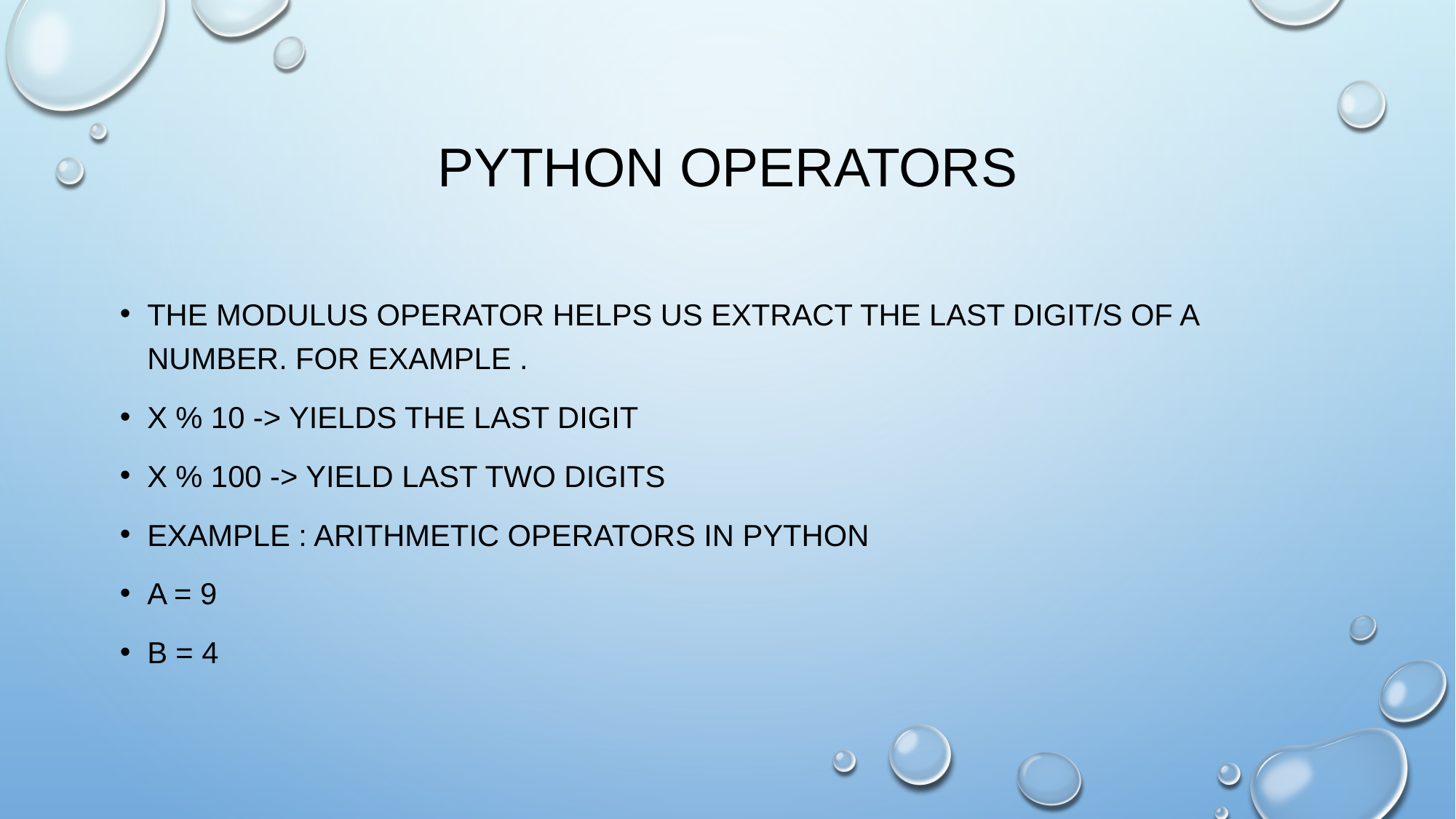

# Python operators
The modulus operator helps us extract the last digit/s of a number. For example .
X % 10 -> yields the last digit
X % 100 -> yield last two digits
Example : arithmetic operators in python
a = 9
B = 4